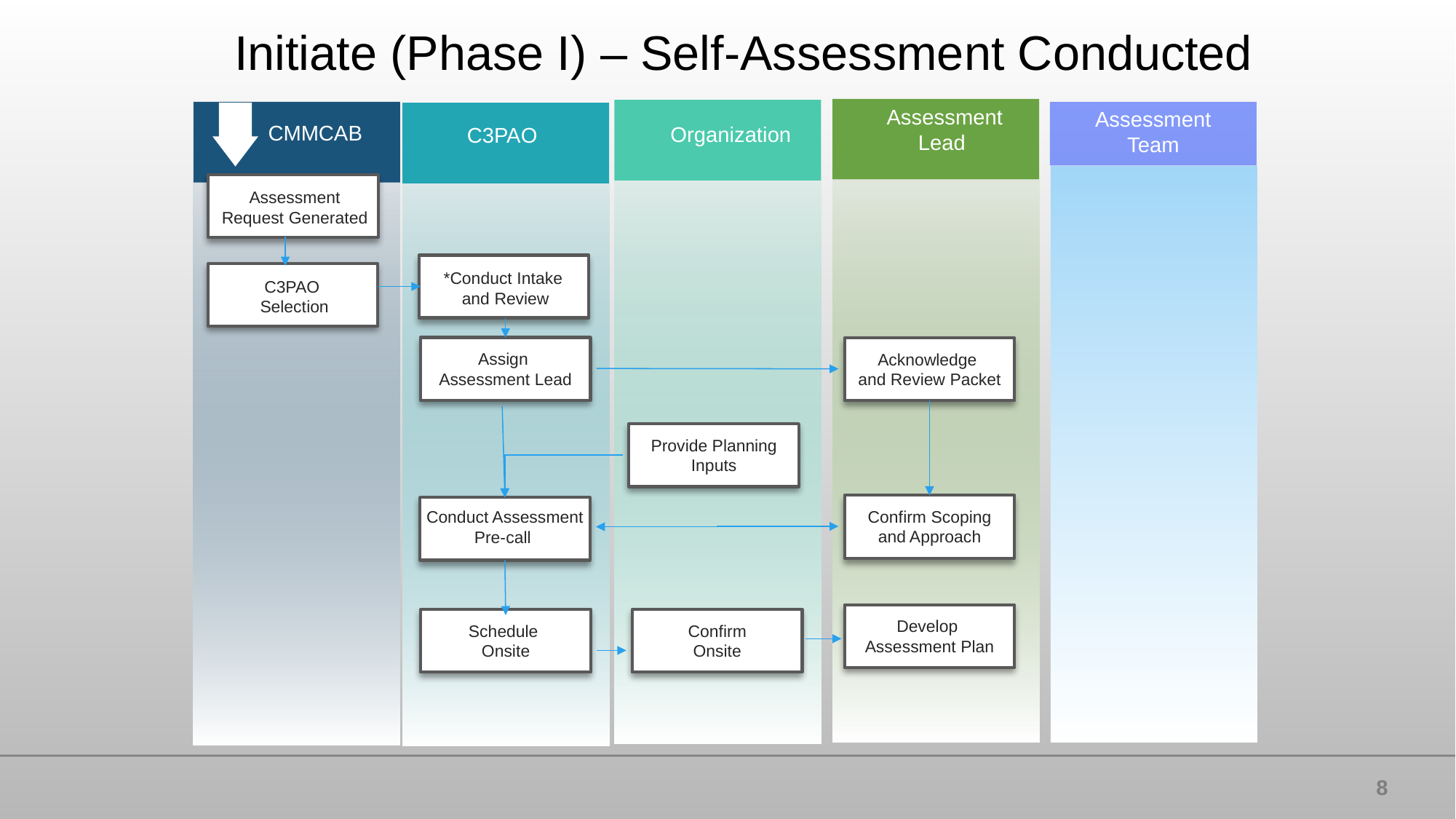

# Initiate (Phase I) – Self-Assessment Conducted

Assessment
Lead

Assessment
Team

CMMCAB
Organization
C3PAO

Assessment
Request Generated

*Conduct Intake
and Review

C3PAO
Selection

Assign
Assessment Lead

Acknowledge
and Review Packet

Provide Planning
Inputs

Confirm Scoping
and Approach

Conduct Assessment
Pre-call

Develop
Assessment Plan

Schedule
Onsite

Confirm
Onsite